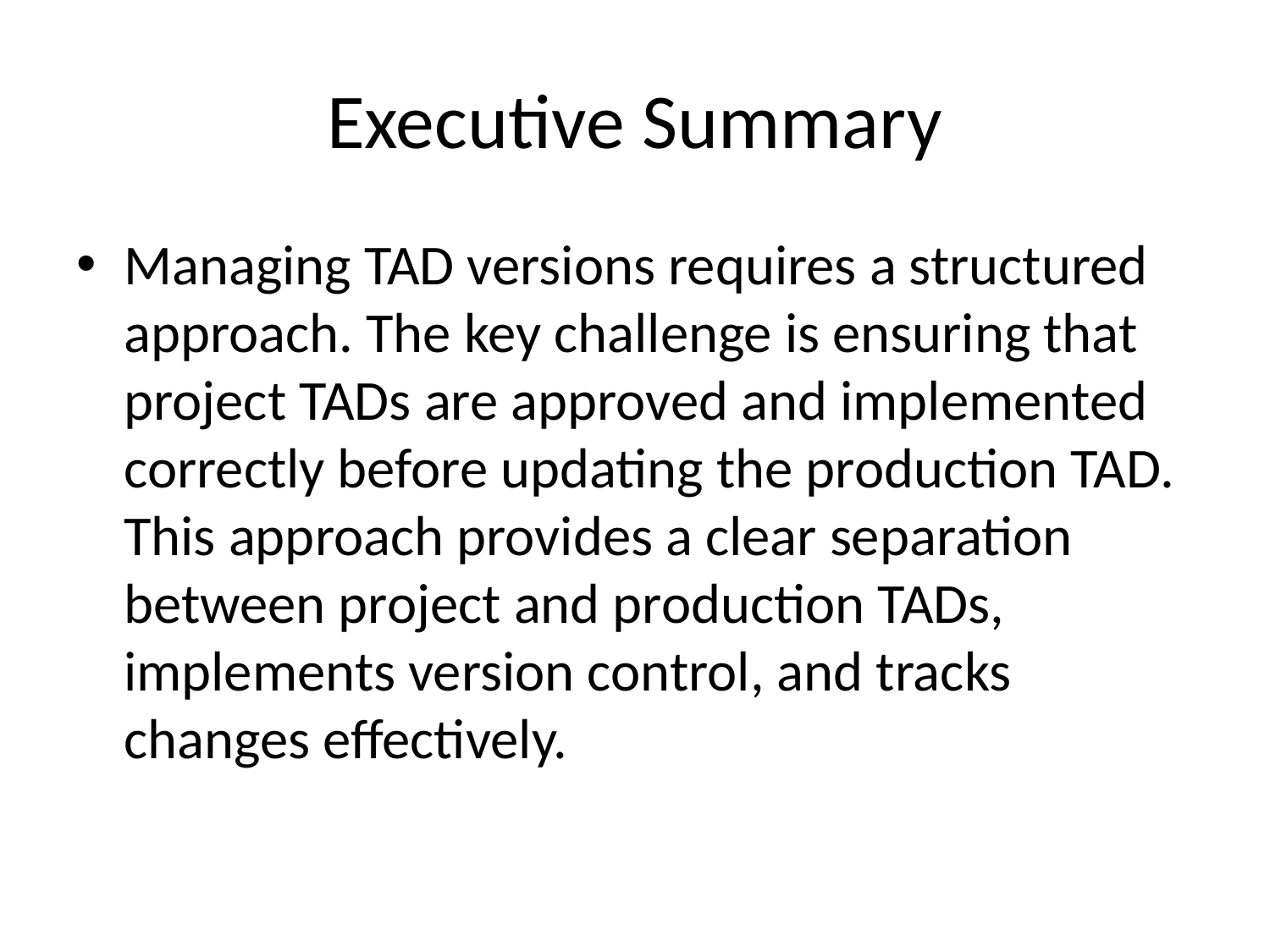

# Executive Summary
Managing TAD versions requires a structured approach. The key challenge is ensuring that project TADs are approved and implemented correctly before updating the production TAD. This approach provides a clear separation between project and production TADs, implements version control, and tracks changes effectively.